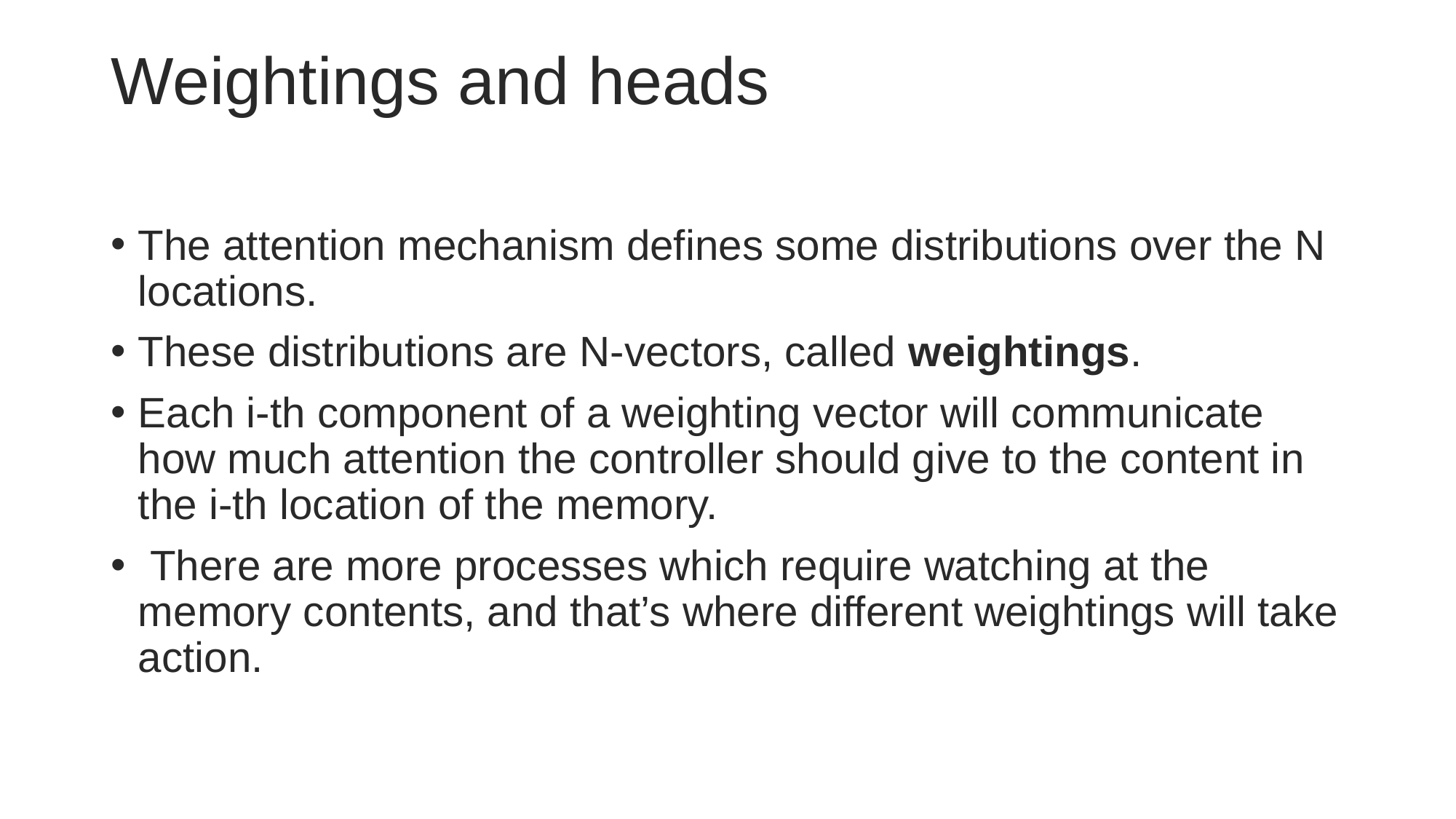

# Weightings and heads
The attention mechanism defines some distributions over the N locations.
These distributions are N-vectors, called weightings.
Each i-th component of a weighting vector will communicate how much attention the controller should give to the content in the i-th location of the memory.
 There are more processes which require watching at the memory contents, and that’s where different weightings will take action.